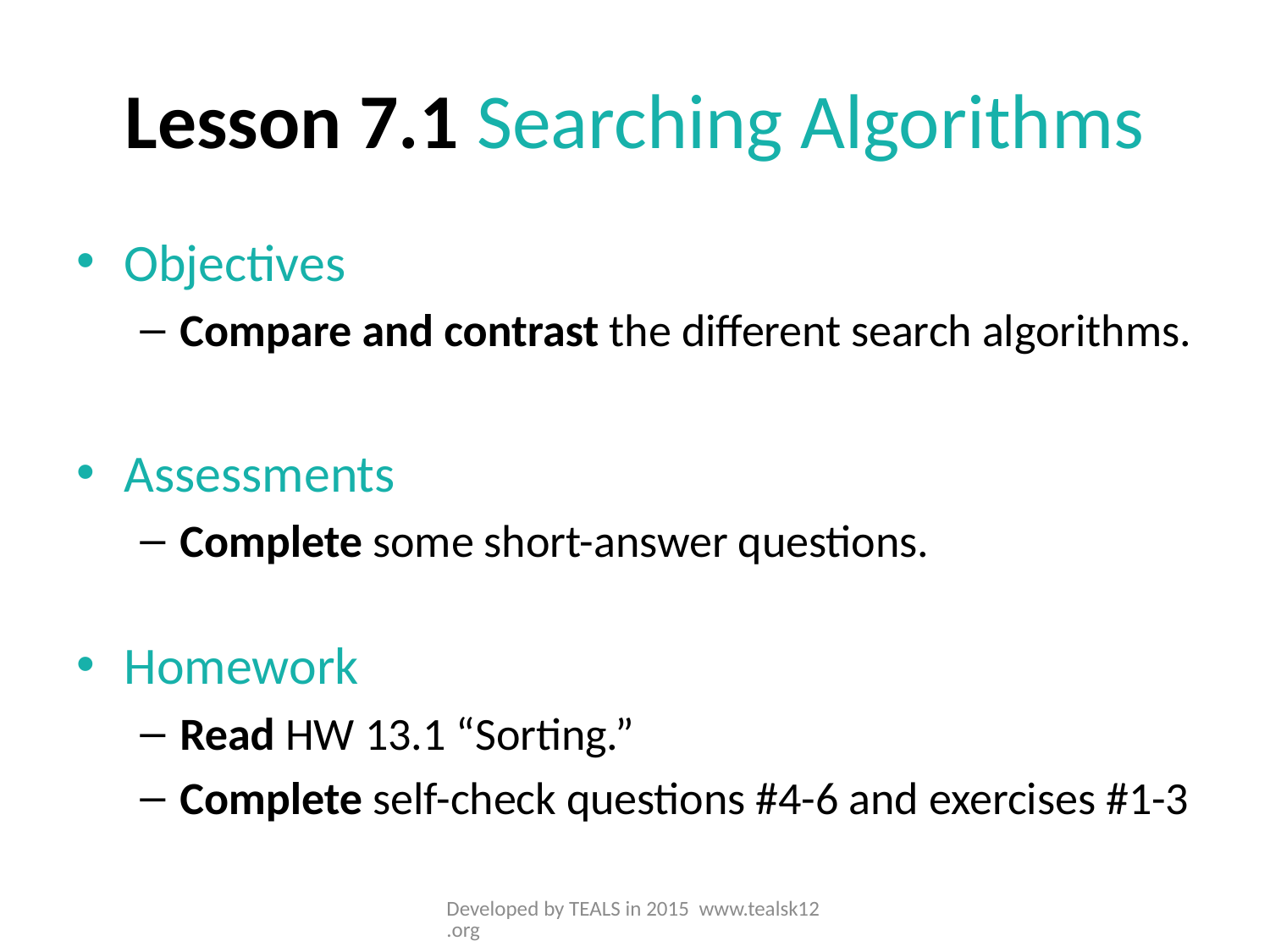

# Lesson 7.1 Searching Algorithms
Objectives
Compare and contrast the different search algorithms.

Assessments
Complete some short-answer questions.

Homework
Read HW 13.1 “Sorting.”
Complete self-check questions #4-6 and exercises #1-3

Developed by TEALS in 2015  www.tealsk12.org